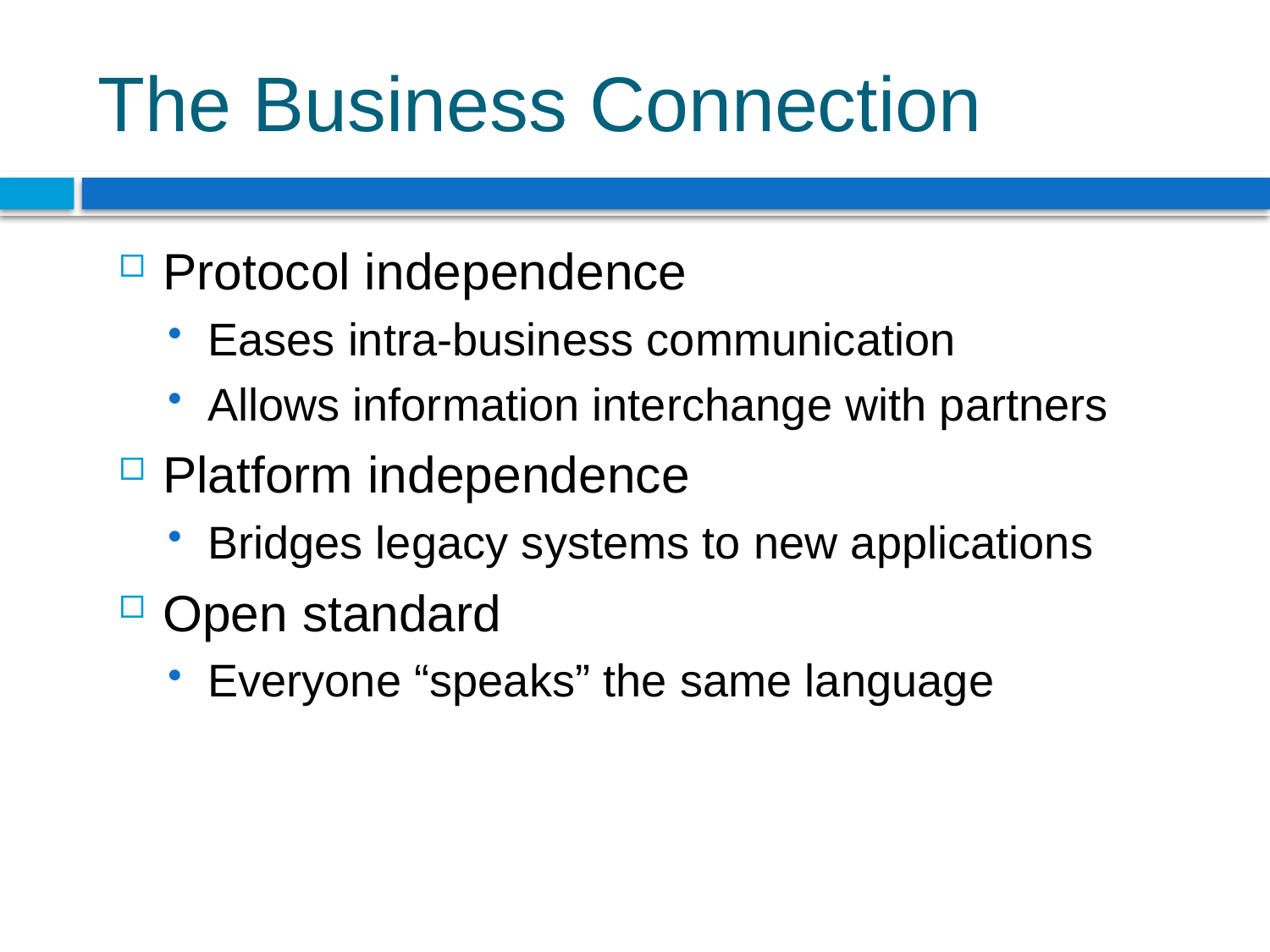

# The Business Connection
Protocol independence
Eases intra-business communication
Allows information interchange with partners
Platform independence
Bridges legacy systems to new applications
Open standard
Everyone “speaks” the same language